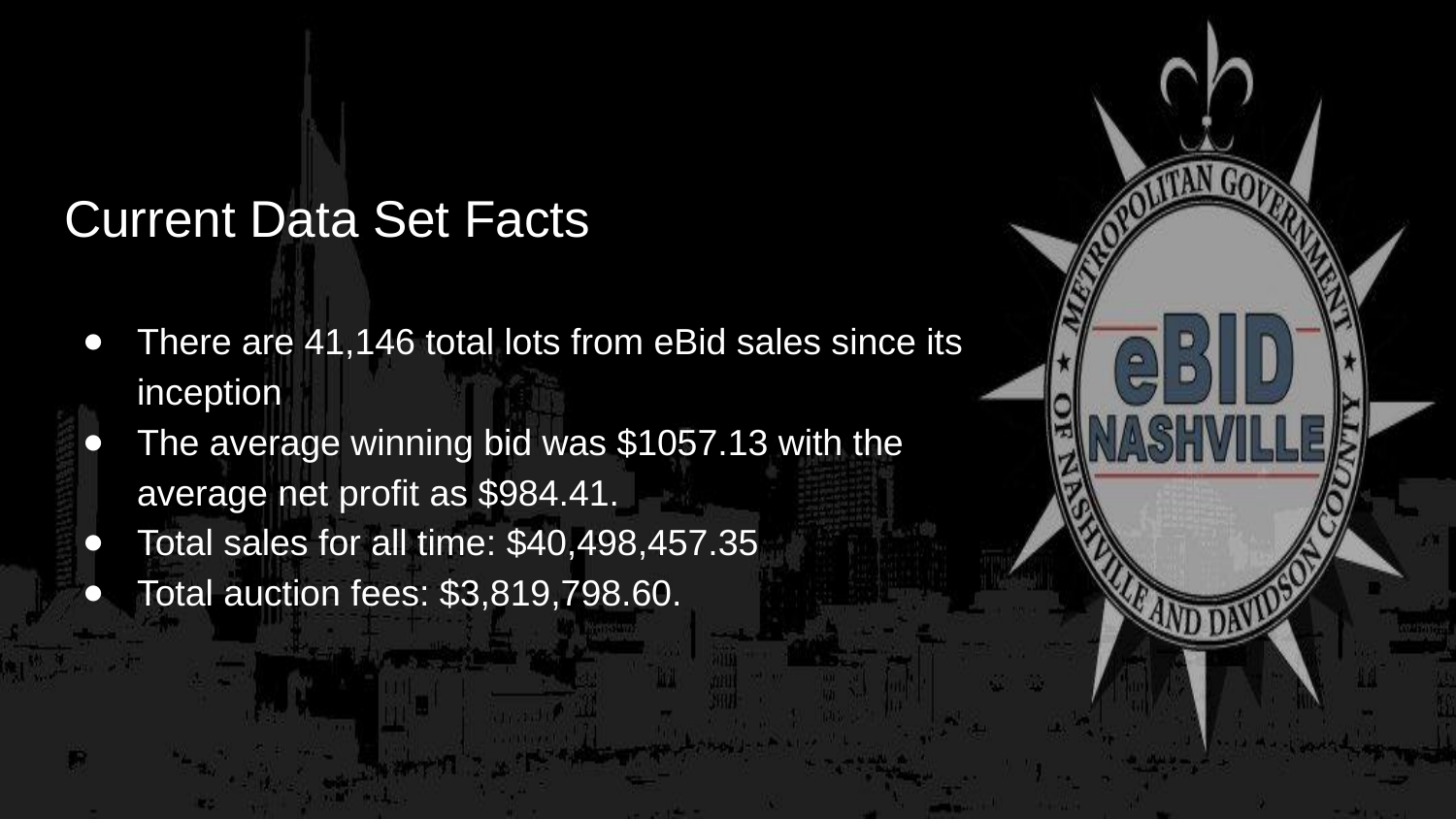

# Current Data Set Facts
There are 41,146 total lots from eBid sales since its inception
The average winning bid was $1057.13 with the average net profit as $984.41.
Total sales for all time: $40,498,457.35
Total auction fees: $3,819,798.60.